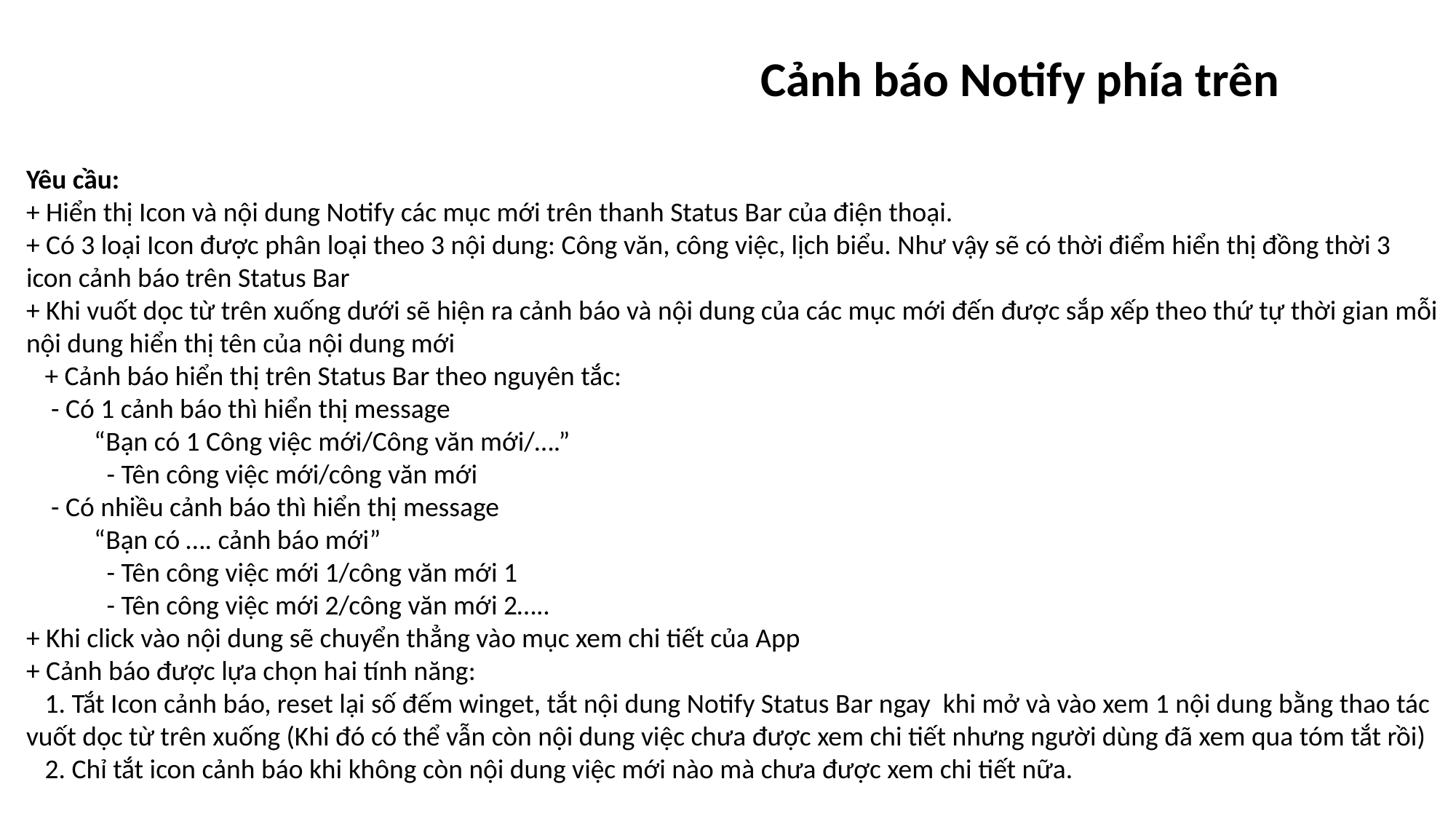

Cảnh báo Notify phía trên
Yêu cầu:
+ Hiển thị Icon và nội dung Notify các mục mới trên thanh Status Bar của điện thoại.
+ Có 3 loại Icon được phân loại theo 3 nội dung: Công văn, công việc, lịch biểu. Như vậy sẽ có thời điểm hiển thị đồng thời 3 icon cảnh báo trên Status Bar
+ Khi vuốt dọc từ trên xuống dưới sẽ hiện ra cảnh báo và nội dung của các mục mới đến được sắp xếp theo thứ tự thời gian mỗi nội dung hiển thị tên của nội dung mới
   + Cảnh báo hiển thị trên Status Bar theo nguyên tắc:
    - Có 1 cảnh báo thì hiển thị message
           “Bạn có 1 Công việc mới/Công văn mới/….”
             - Tên công việc mới/công văn mới
    - Có nhiều cảnh báo thì hiển thị message
           “Bạn có …. cảnh báo mới”
             - Tên công việc mới 1/công văn mới 1
             - Tên công việc mới 2/công văn mới 2…..
+ Khi click vào nội dung sẽ chuyển thẳng vào mục xem chi tiết của App
+ Cảnh báo được lựa chọn hai tính năng:
   1. Tắt Icon cảnh báo, reset lại số đếm winget, tắt nội dung Notify Status Bar ngay  khi mở và vào xem 1 nội dung bằng thao tác vuốt dọc từ trên xuống (Khi đó có thể vẫn còn nội dung việc chưa được xem chi tiết nhưng người dùng đã xem qua tóm tắt rồi)
   2. Chỉ tắt icon cảnh báo khi không còn nội dung việc mới nào mà chưa được xem chi tiết nữa.